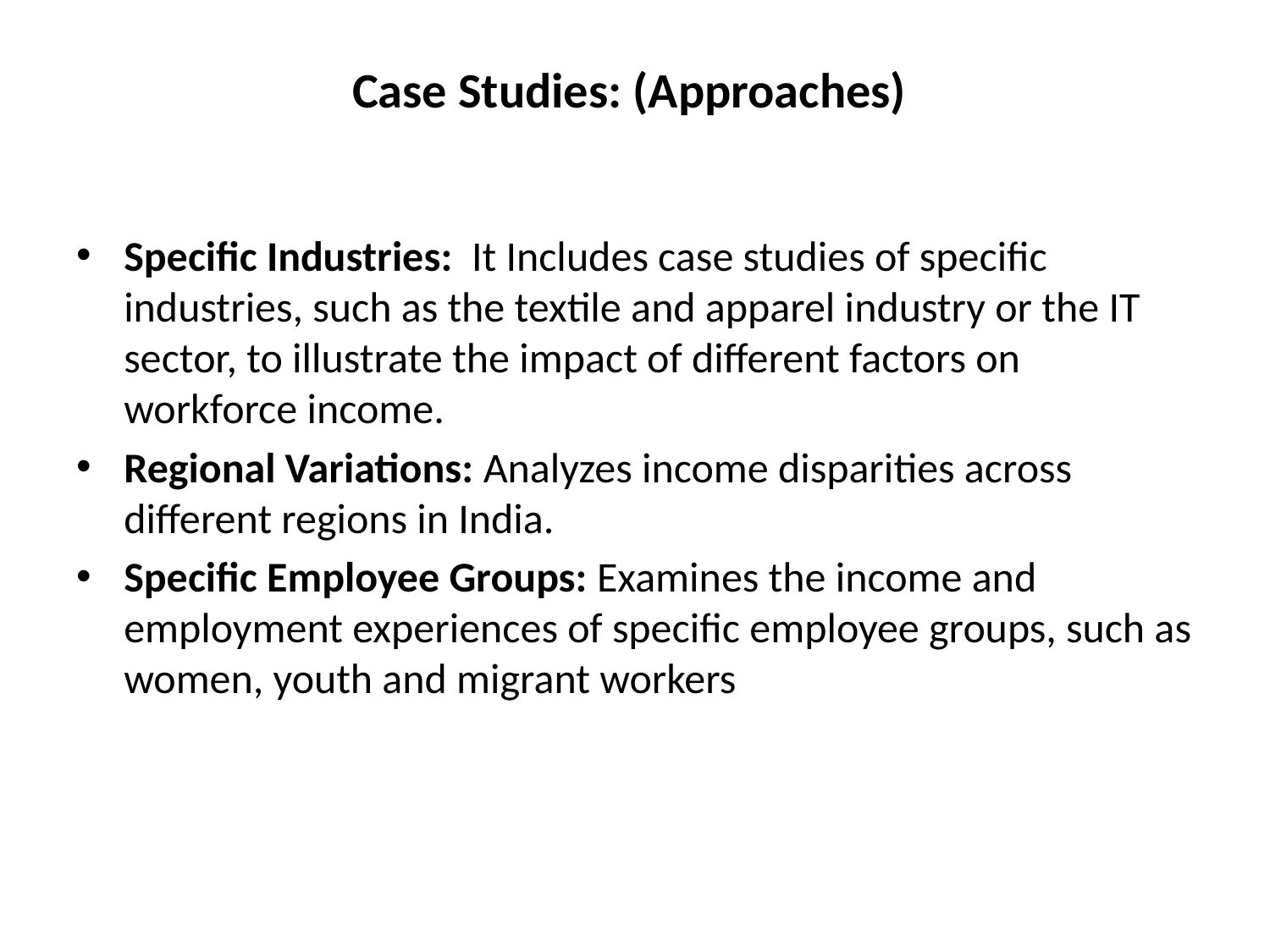

# Case Studies: (Approaches)
Specific Industries:  It Includes case studies of specific industries, such as the textile and apparel industry or the IT sector, to illustrate the impact of different factors on workforce income.
Regional Variations: Analyzes income disparities across different regions in India.
Specific Employee Groups: Examines the income and employment experiences of specific employee groups, such as women, youth and migrant workers